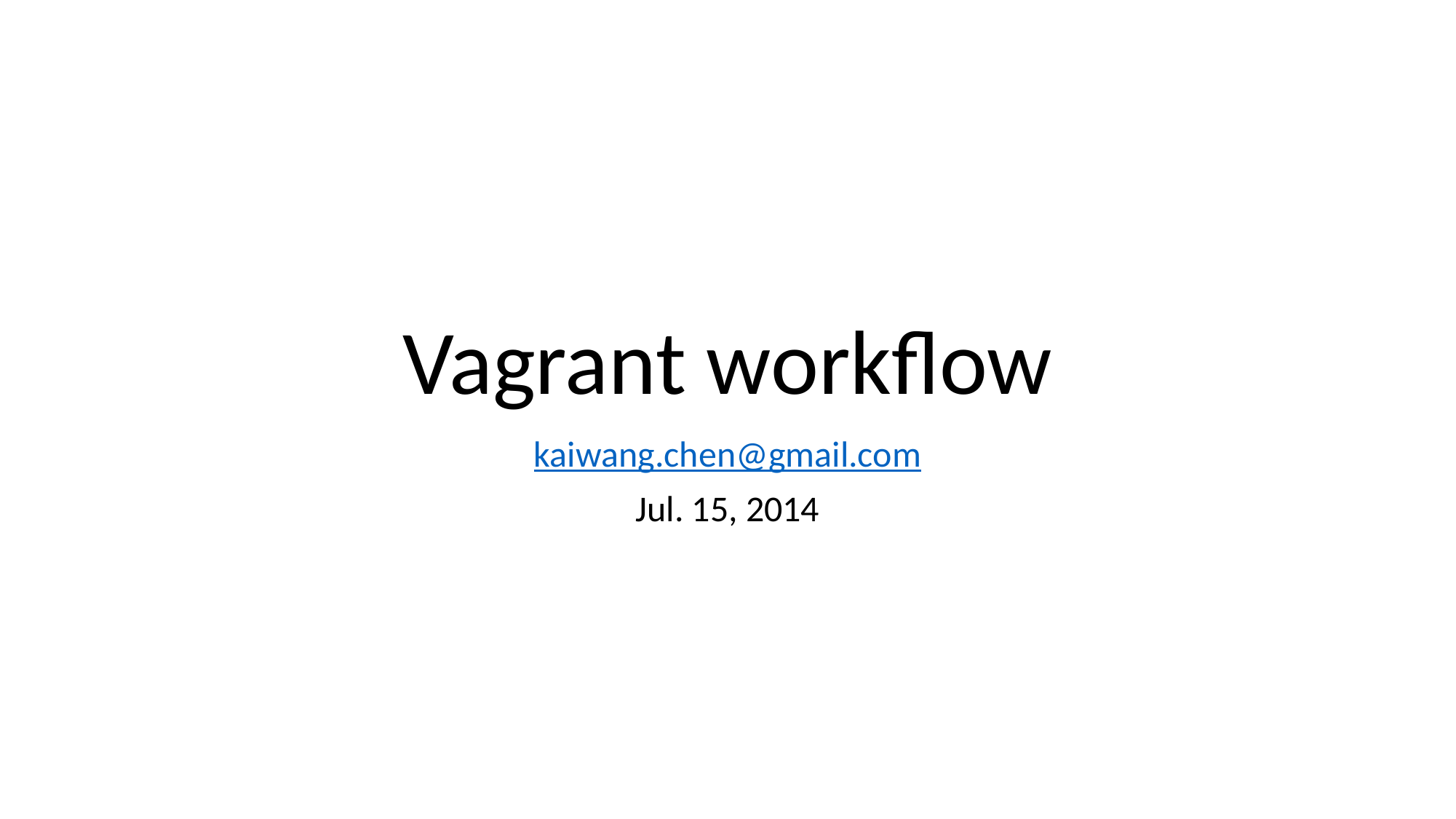

# Vagrant workflow
kaiwang.chen@gmail.com
Jul. 15, 2014